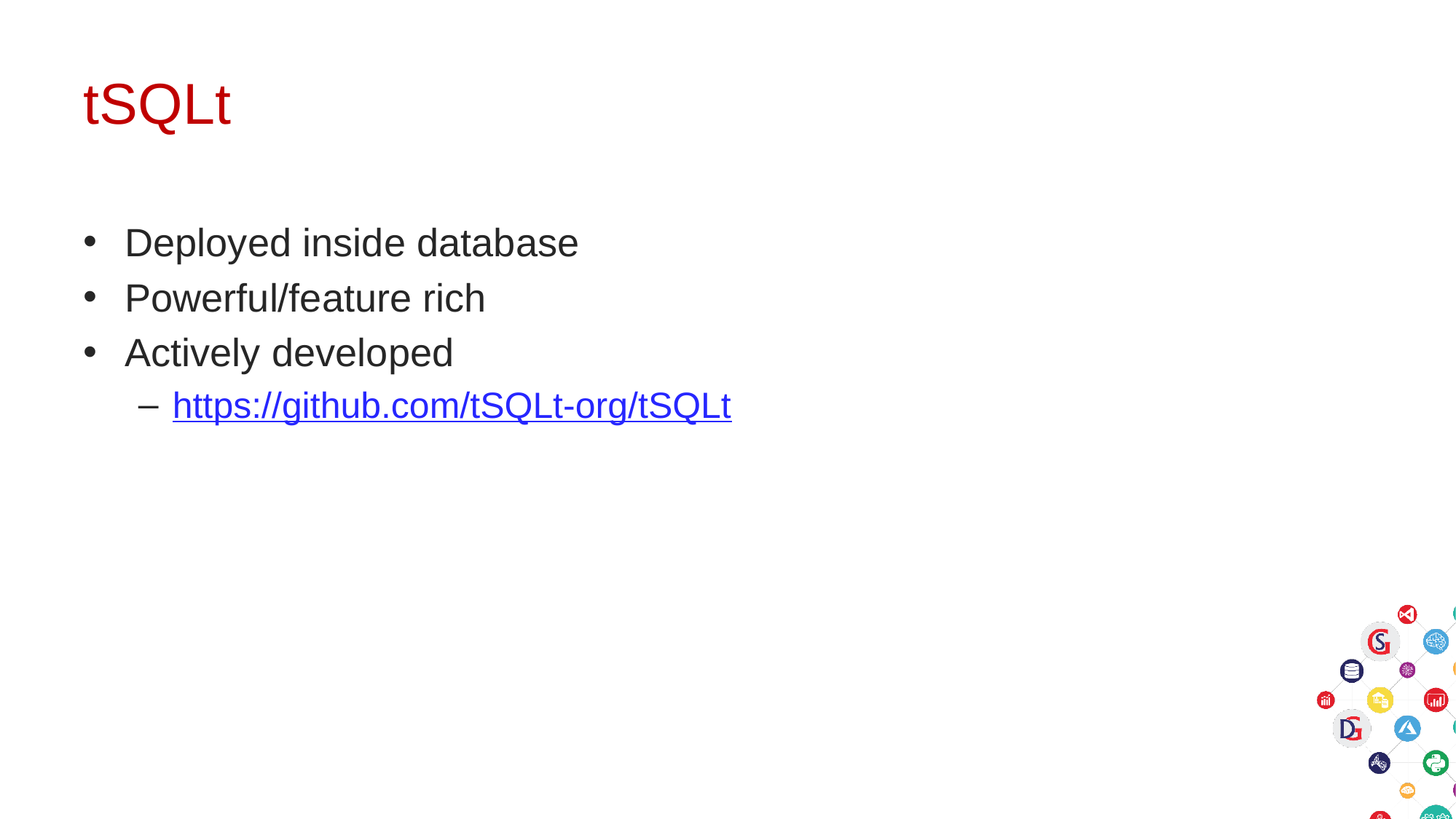

# tSQLt
Deployed inside database
Powerful/feature rich
Actively developed
https://github.com/tSQLt-org/tSQLt